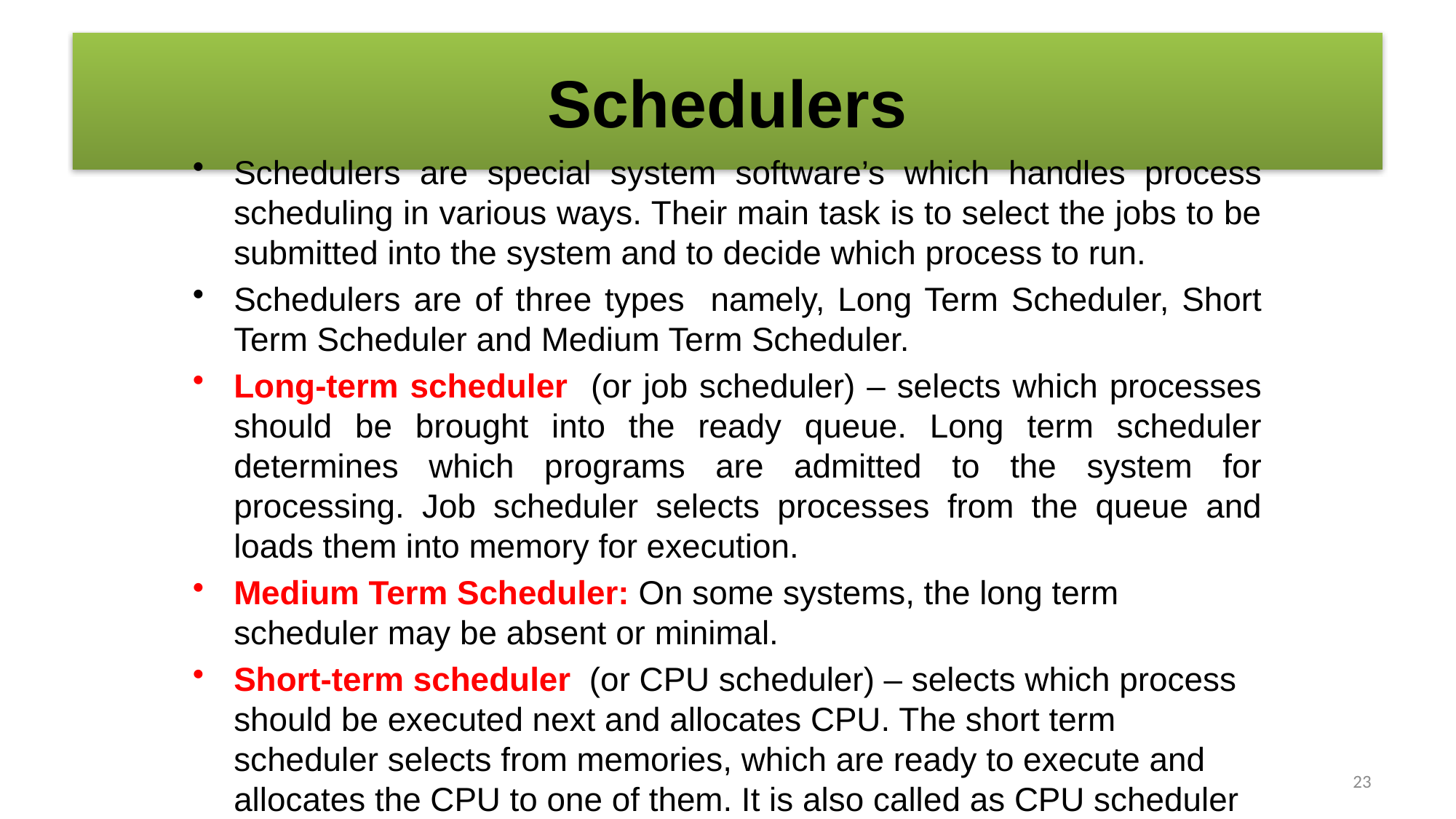

# Schedulers
Schedulers are special system software’s which handles process scheduling in various ways. Their main task is to select the jobs to be submitted into the system and to decide which process to run.
Schedulers are of three types  namely, Long Term Scheduler, Short Term Scheduler and Medium Term Scheduler.
Long-term scheduler  (or job scheduler) – selects which processes should be brought into the ready queue. Long term scheduler determines which programs are admitted to the system for processing. Job scheduler selects processes from the queue and loads them into memory for execution.
Medium Term Scheduler: On some systems, the long term scheduler may be absent or minimal.
Short-term scheduler  (or CPU scheduler) – selects which process should be executed next and allocates CPU. The short term scheduler selects from memories, which are ready to execute and allocates the CPU to one of them. It is also called as CPU scheduler or process scheduler.

23